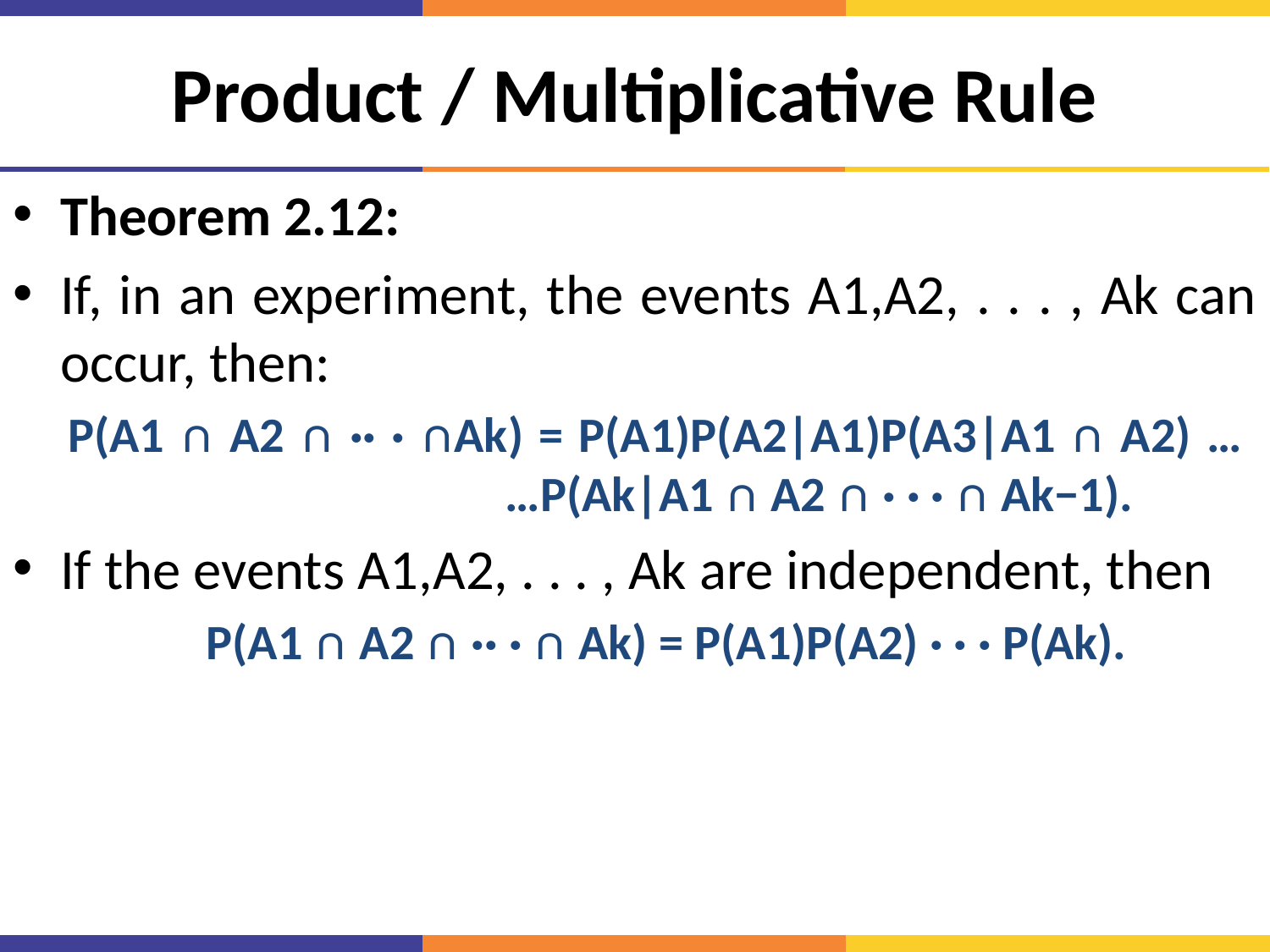

# Product / Multiplicative Rule
Theorem 2.12:
If, in an experiment, the events A1,A2, . . . , Ak can occur, then:
P(A1 ∩ A2 ∩ ·· · ∩Ak) = P(A1)P(A2|A1)P(A3|A1 ∩ A2) …				     …P(Ak|A1 ∩ A2 ∩ · · · ∩ Ak−1).
If the events A1,A2, . . . , Ak are independent, then
P(A1 ∩ A2 ∩ ·· · ∩ Ak) = P(A1)P(A2) · · · P(Ak).